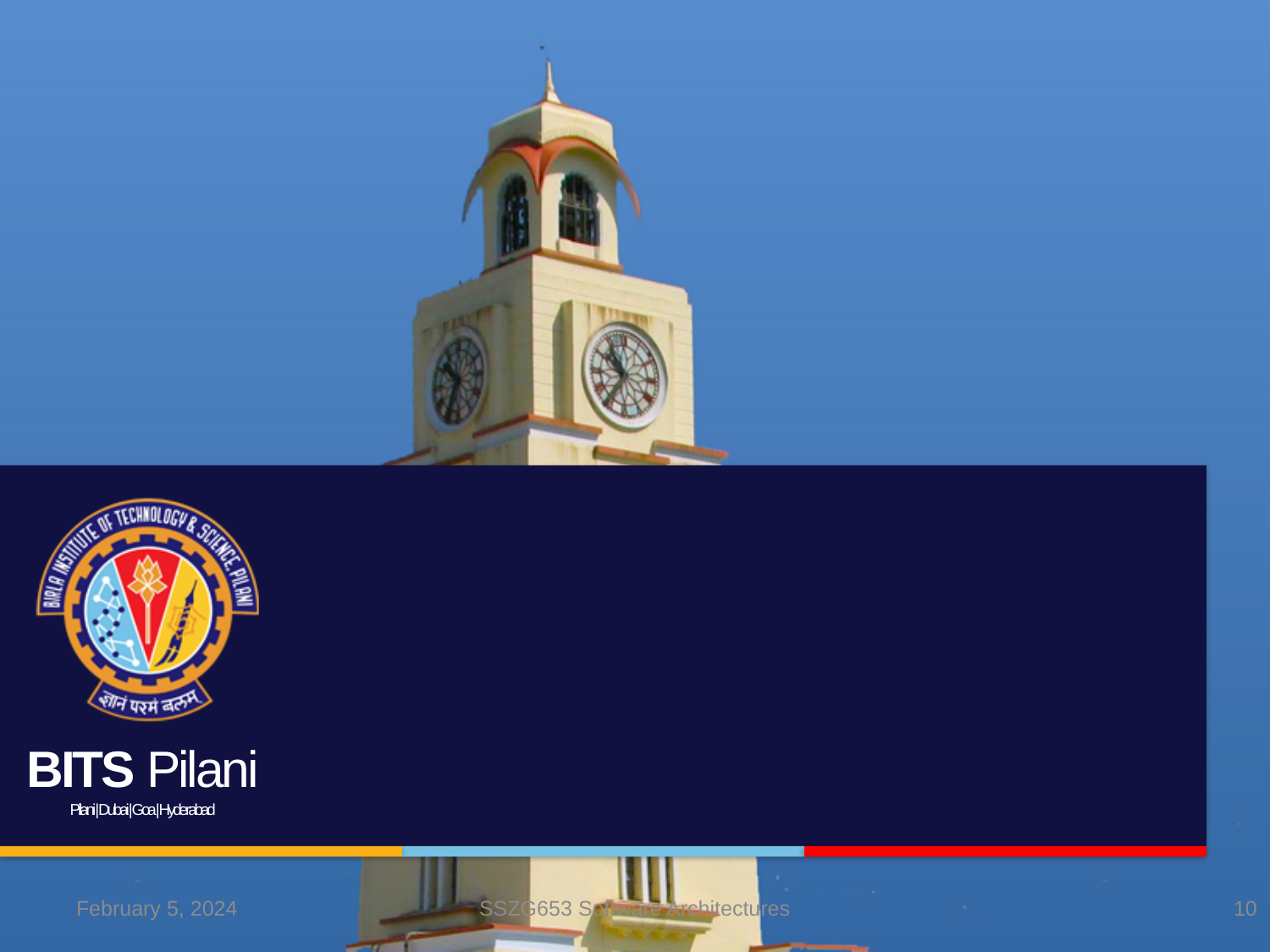

#
February 5, 2024
SSZG653 Software Architectures
10